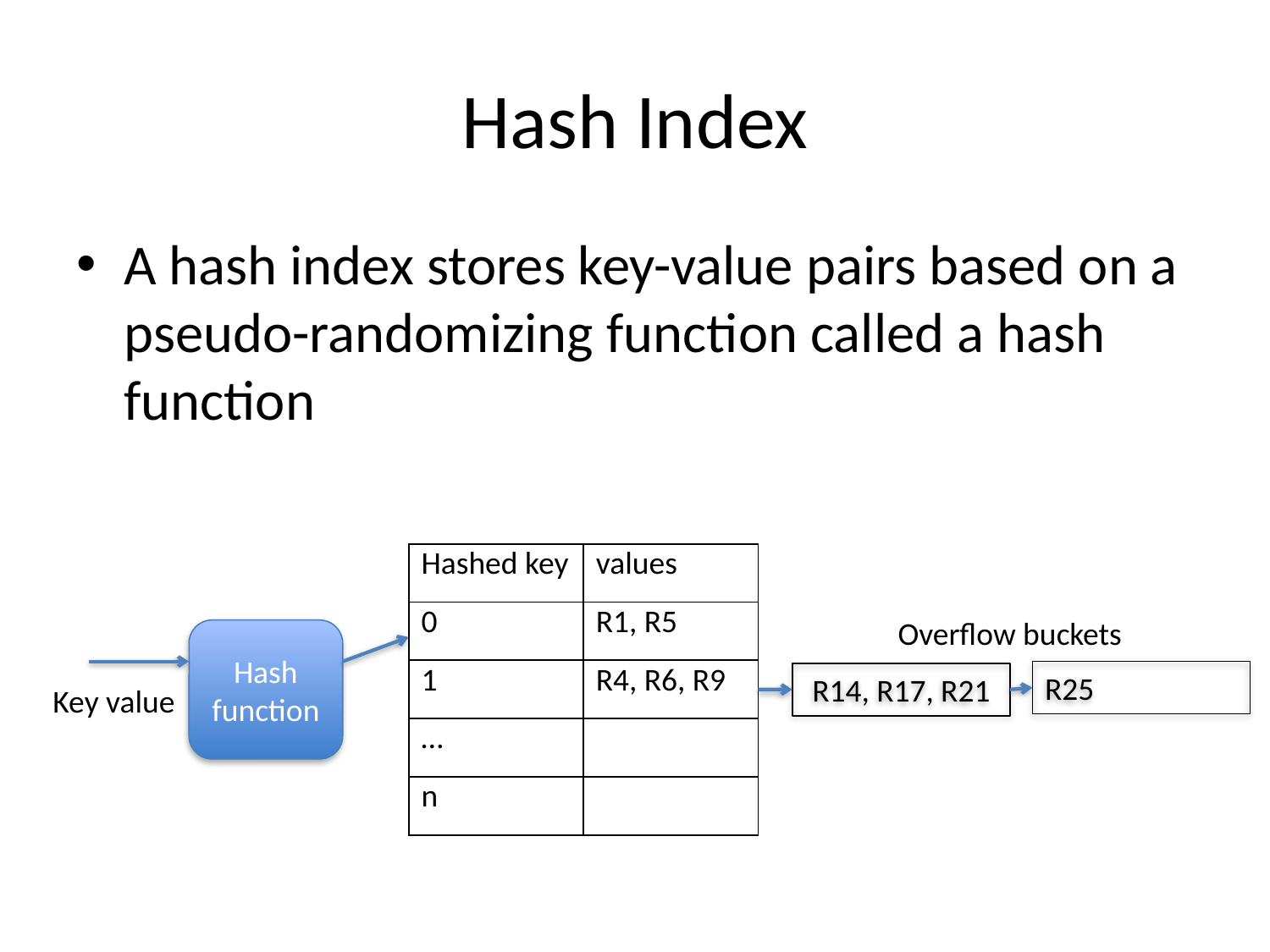

# Hash Index
A hash index stores key-value pairs based on a pseudo-randomizing function called a hash function
| Hashed key | values |
| --- | --- |
| 0 | R1, R5 |
| 1 | R4, R6, R9 |
| … |  |
| n |  |
Overflow buckets
Hash
function
R25
R14, R17, R21
Key value